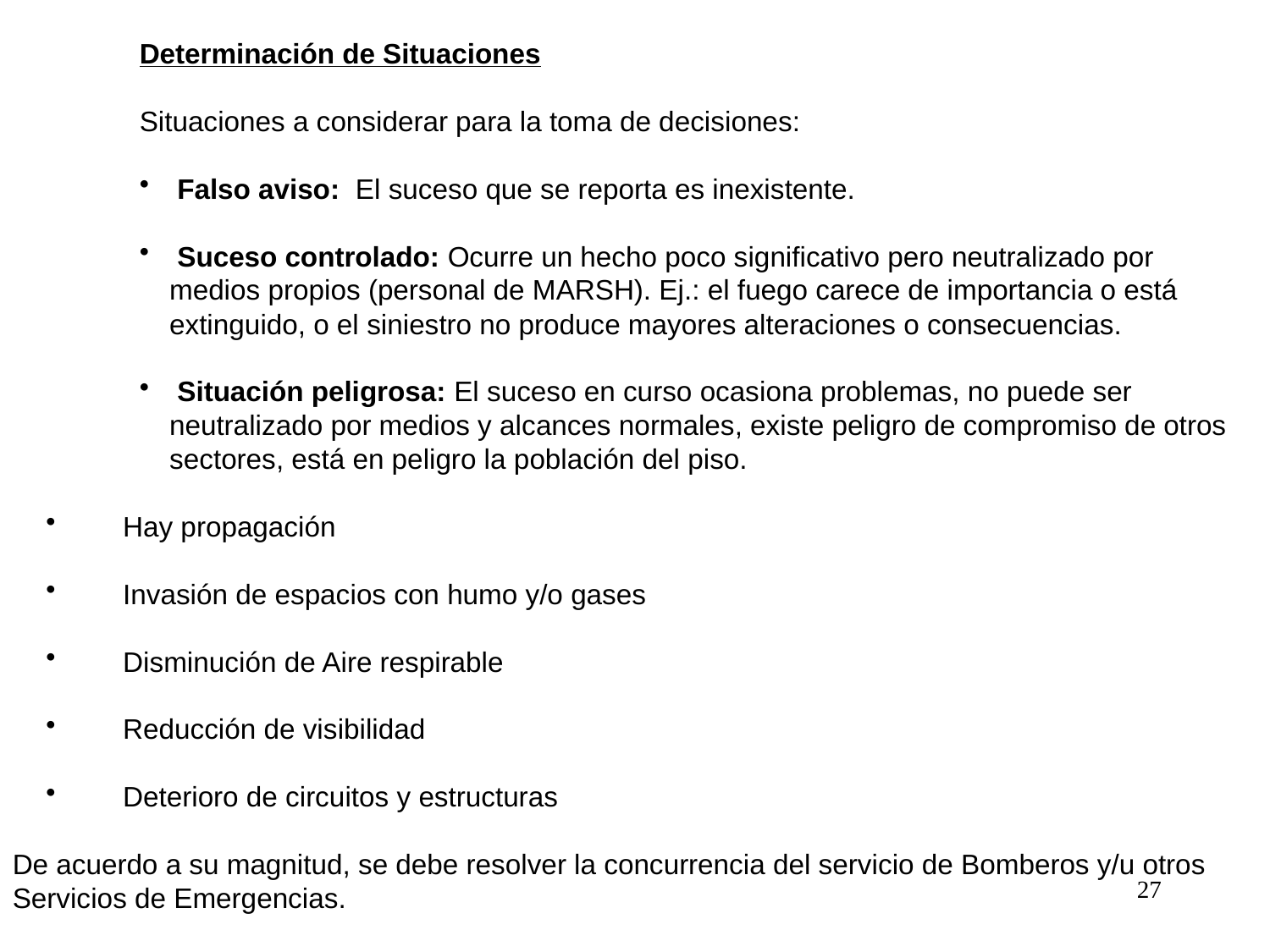

Determinación de Situaciones

Situaciones a considerar para la toma de decisiones:

 Falso aviso:  El suceso que se reporta es inexistente.

 Suceso controlado: Ocurre un hecho poco significativo pero neutralizado por medios propios (personal de MARSH). Ej.: el fuego carece de importancia o está extinguido, o el siniestro no produce mayores alteraciones o consecuencias.

 Situación peligrosa: El suceso en curso ocasiona problemas, no puede ser neutralizado por medios y alcances normales, existe peligro de compromiso de otros sectores, está en peligro la población del piso.

      Hay propagación

      Invasión de espacios con humo y/o gases

      Disminución de Aire respirable

      Reducción de visibilidad

      Deterioro de circuitos y estructuras

De acuerdo a su magnitud, se debe resolver la concurrencia del servicio de Bomberos y/u otros Servicios de Emergencias.

27